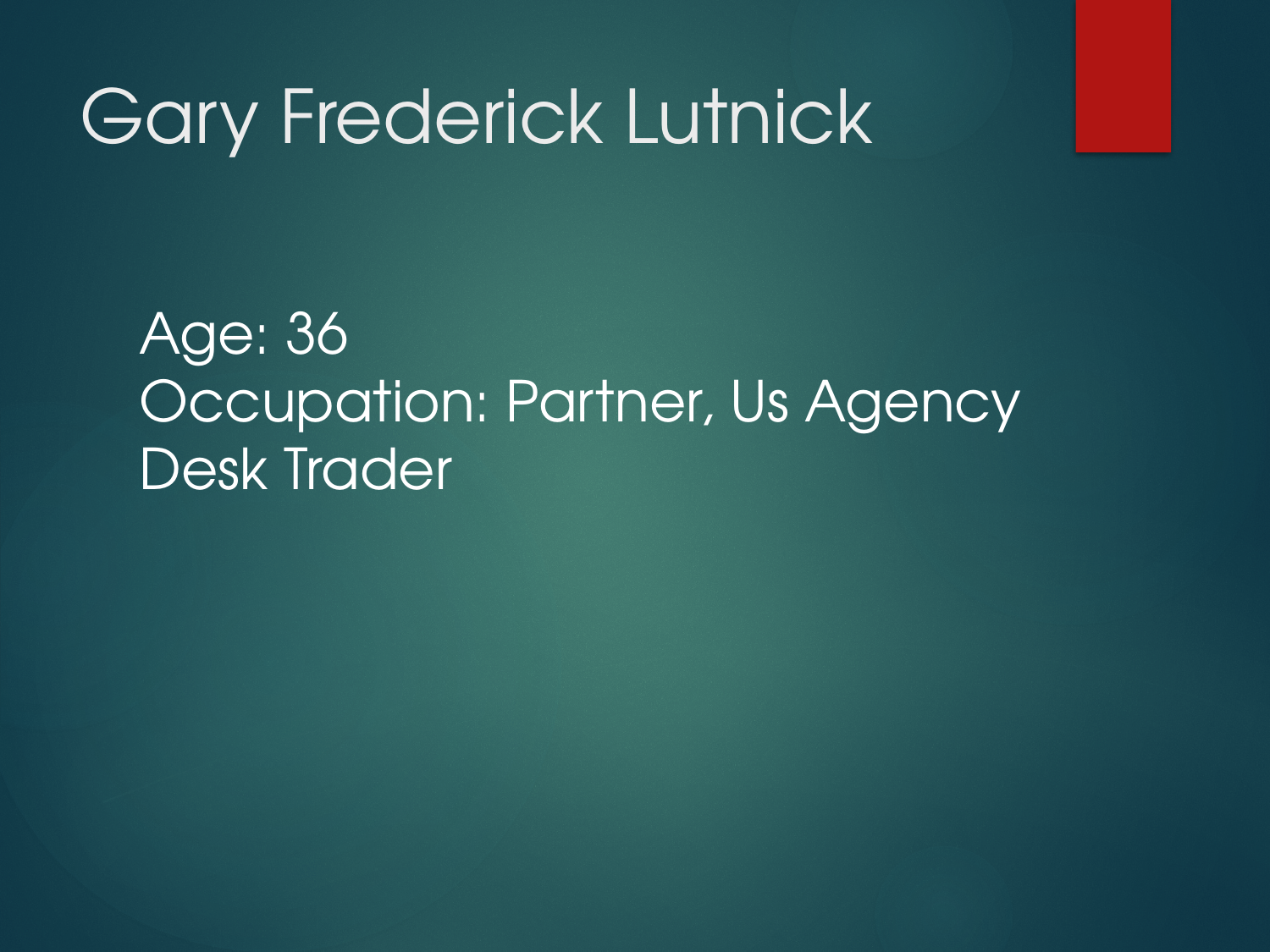

# Gary Frederick Lutnick

Age: 36
Occupation: Partner, Us Agency Desk Trader